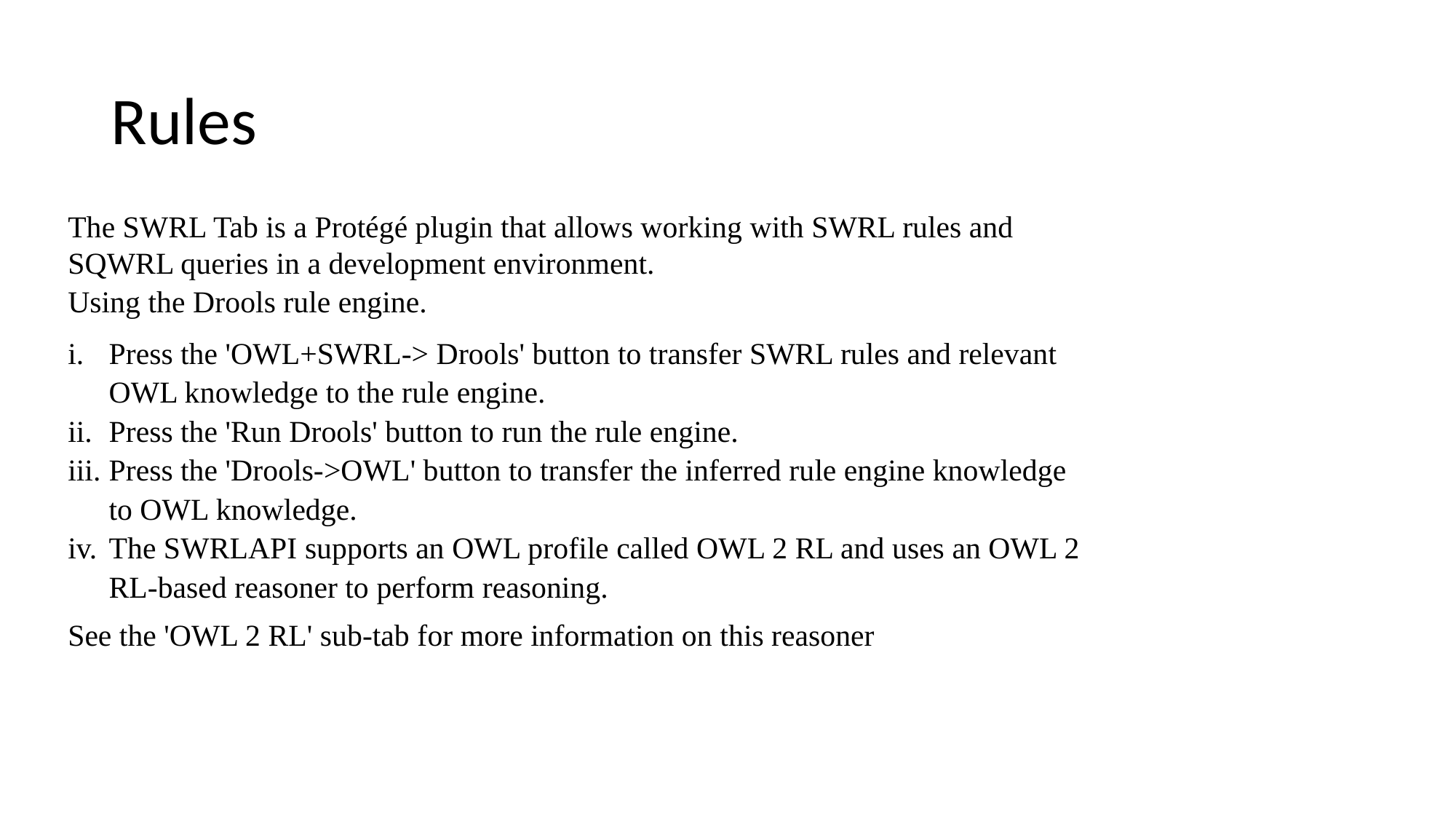

# Rules
The SWRL Tab is a Protégé plugin that allows working with SWRL rules and SQWRL queries in a development environment.
Using the Drools rule engine.
Press the 'OWL+SWRL-> Drools' button to transfer SWRL rules and relevant OWL knowledge to the rule engine.
Press the 'Run Drools' button to run the rule engine.
Press the 'Drools->OWL' button to transfer the inferred rule engine knowledge to OWL knowledge.
The SWRLAPI supports an OWL profile called OWL 2 RL and uses an OWL 2 RL-based reasoner to perform reasoning.
See the 'OWL 2 RL' sub-tab for more information on this reasoner